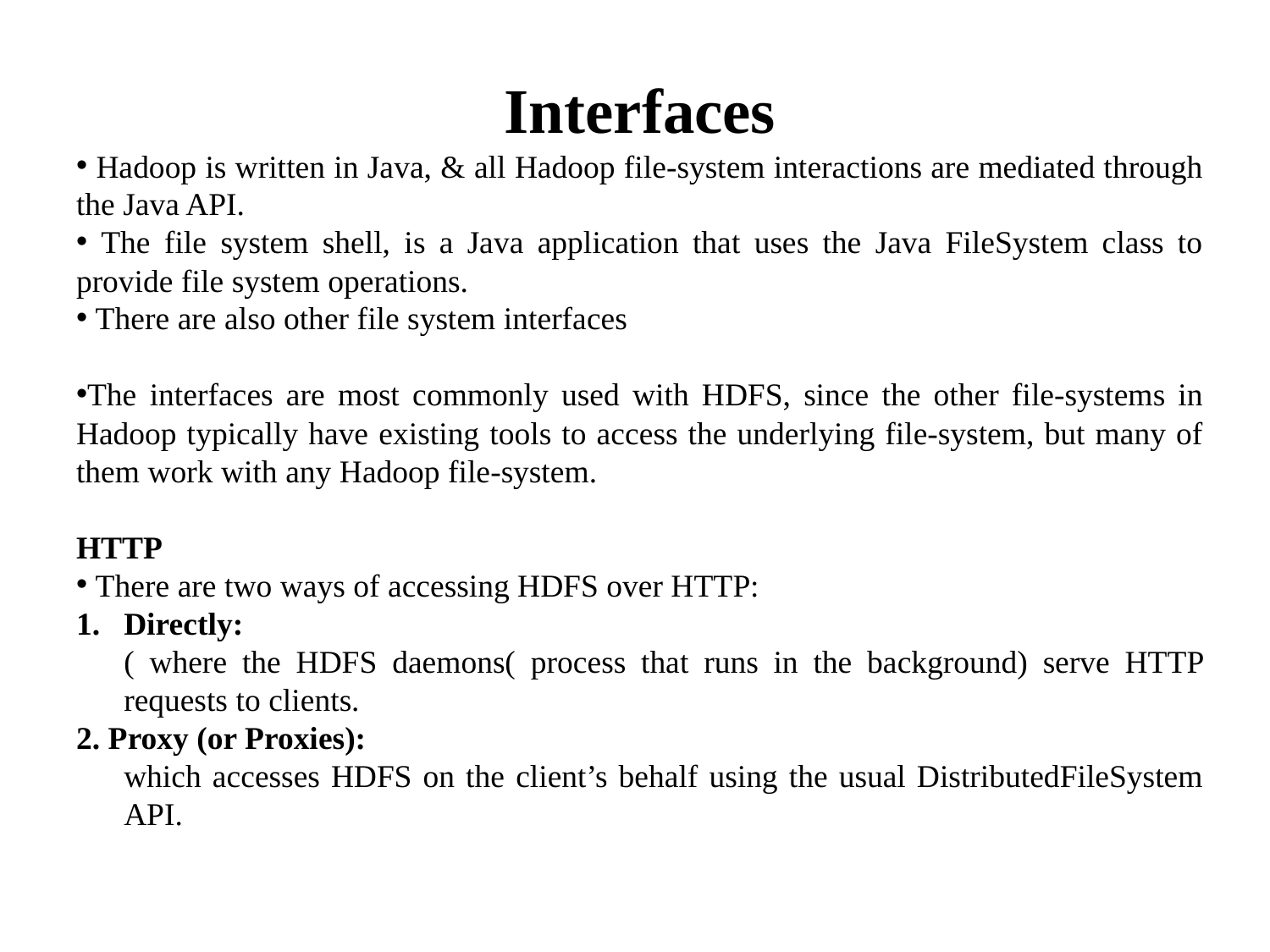

Interfaces
 Hadoop is written in Java, & all Hadoop file-system interactions are mediated through the Java API.
 The file system shell, is a Java application that uses the Java FileSystem class to provide file system operations.
 There are also other file system interfaces

The interfaces are most commonly used with HDFS, since the other file-systems in Hadoop typically have existing tools to access the underlying file-system, but many of them work with any Hadoop file-system.

HTTP
 There are two ways of accessing HDFS over HTTP:
Directly:
	( where the HDFS daemons( process that runs in the background) serve HTTP requests to clients.
2. Proxy (or Proxies):
	which accesses HDFS on the client’s behalf using the usual DistributedFileSystem API.